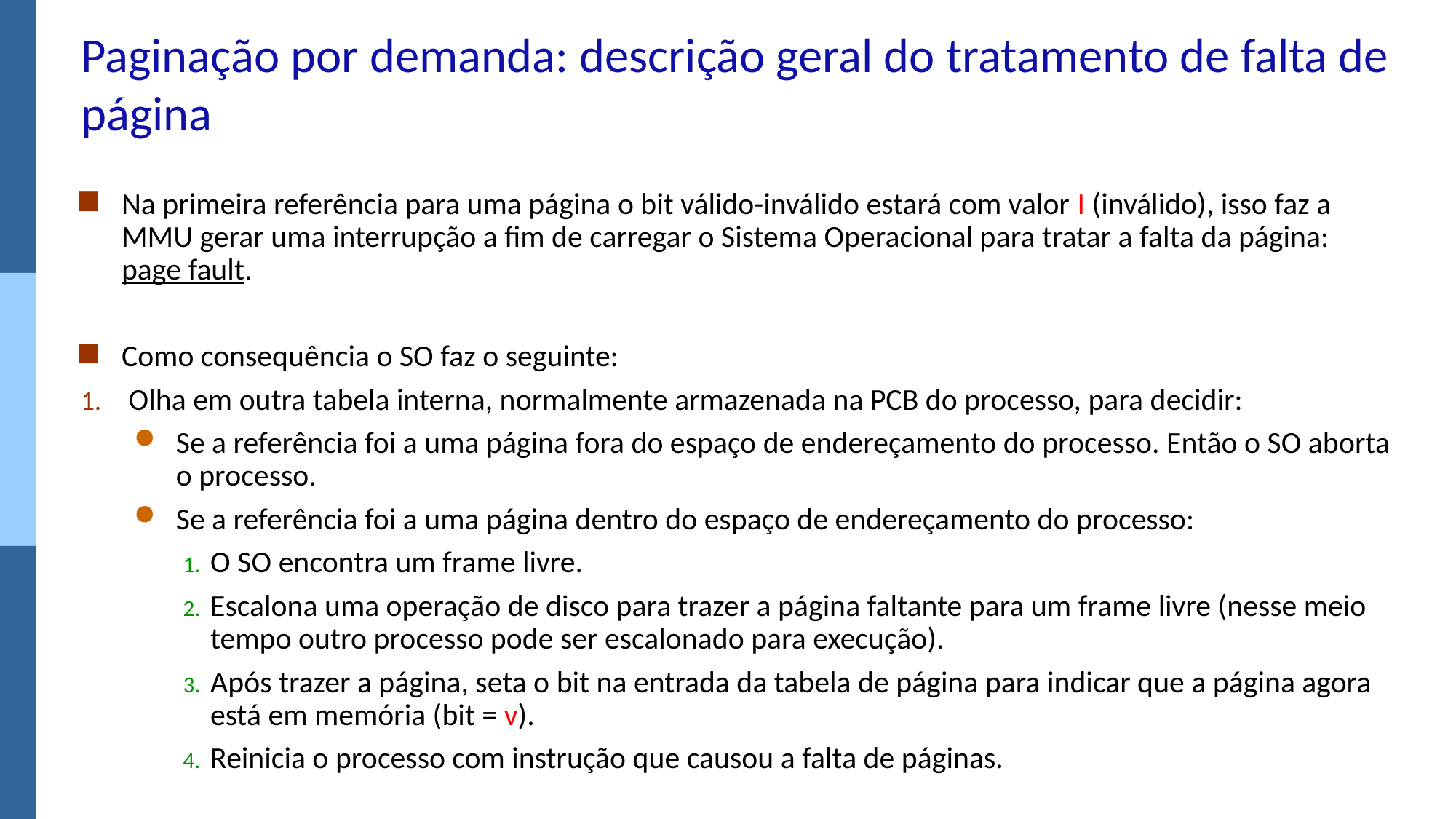

# Paginação por demanda: descrição geral do tratamento de falta de página

Na primeira referência para uma página o bit válido-inválido estará com valor I (inválido), isso faz a MMU gerar uma interrupção a fim de carregar o Sistema Operacional para tratar a falta da página: page fault.

Como consequência o SO faz o seguinte:
 Olha em outra tabela interna, normalmente armazenada na PCB do processo, para decidir:
Se a referência foi a uma página fora do espaço de endereçamento do processo. Então o SO aborta o processo.
Se a referência foi a uma página dentro do espaço de endereçamento do processo:
O SO encontra um frame livre.
Escalona uma operação de disco para trazer a página faltante para um frame livre (nesse meio tempo outro processo pode ser escalonado para execução).
Após trazer a página, seta o bit na entrada da tabela de página para indicar que a página agora está em memória (bit = v).
Reinicia o processo com instrução que causou a falta de páginas.